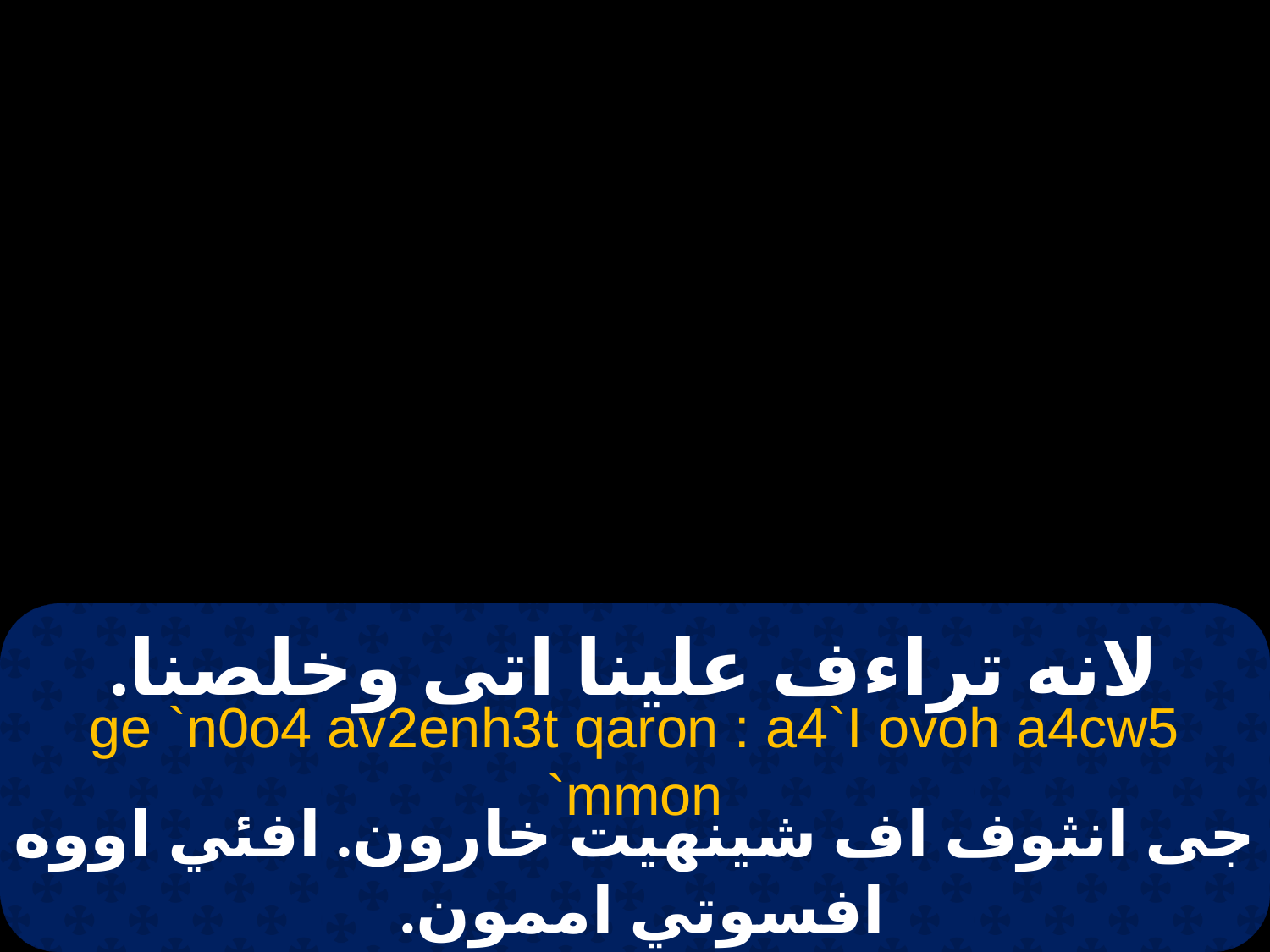

# لانه تراءف علينا اتى وخلصنا.
ge `n0o4 av2enh3t qaron : a4`I ovoh a4cw5 `mmon
جى انثوف اف شينهيت خارون. افئي اووه افسوتي اممون.